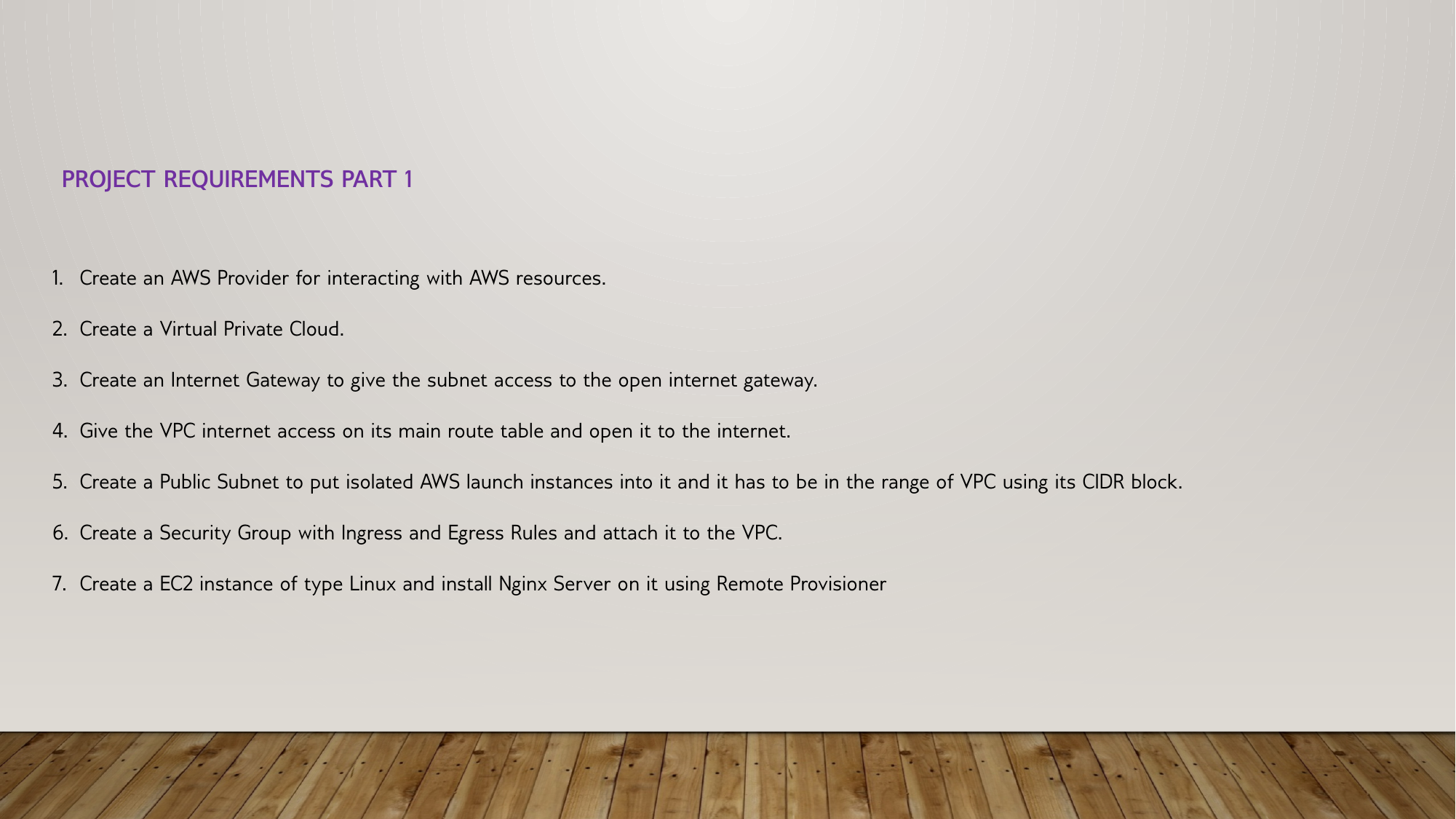

Project Requirements Part 1
Create an AWS Provider for interacting with AWS resources.

Create a Virtual Private Cloud.

Create an Internet Gateway to give the subnet access to the open internet gateway.

Give the VPC internet access on its main route table and open it to the internet.

Create a Public Subnet to put isolated AWS launch instances into it and it has to be in the range of VPC using its CIDR block.

Create a Security Group with Ingress and Egress Rules and attach it to the VPC.

Create a EC2 instance of type Linux and install Nginx Server on it using Remote Provisioner